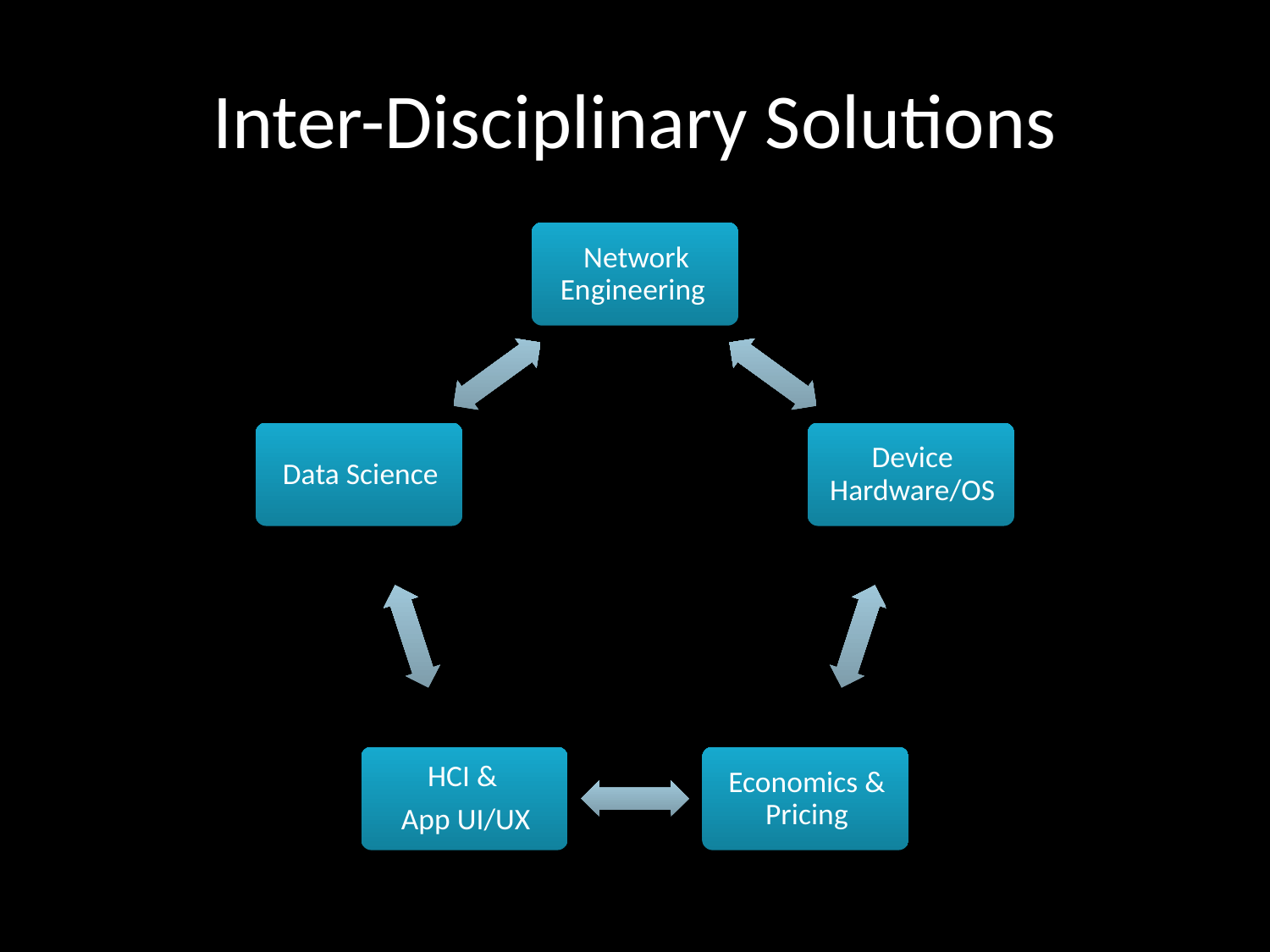

# Inter-Disciplinary Solutions
Network Engineering

Device Hardware/OS

Economics & Pricing

HCI &
App UI/UX

Data Science